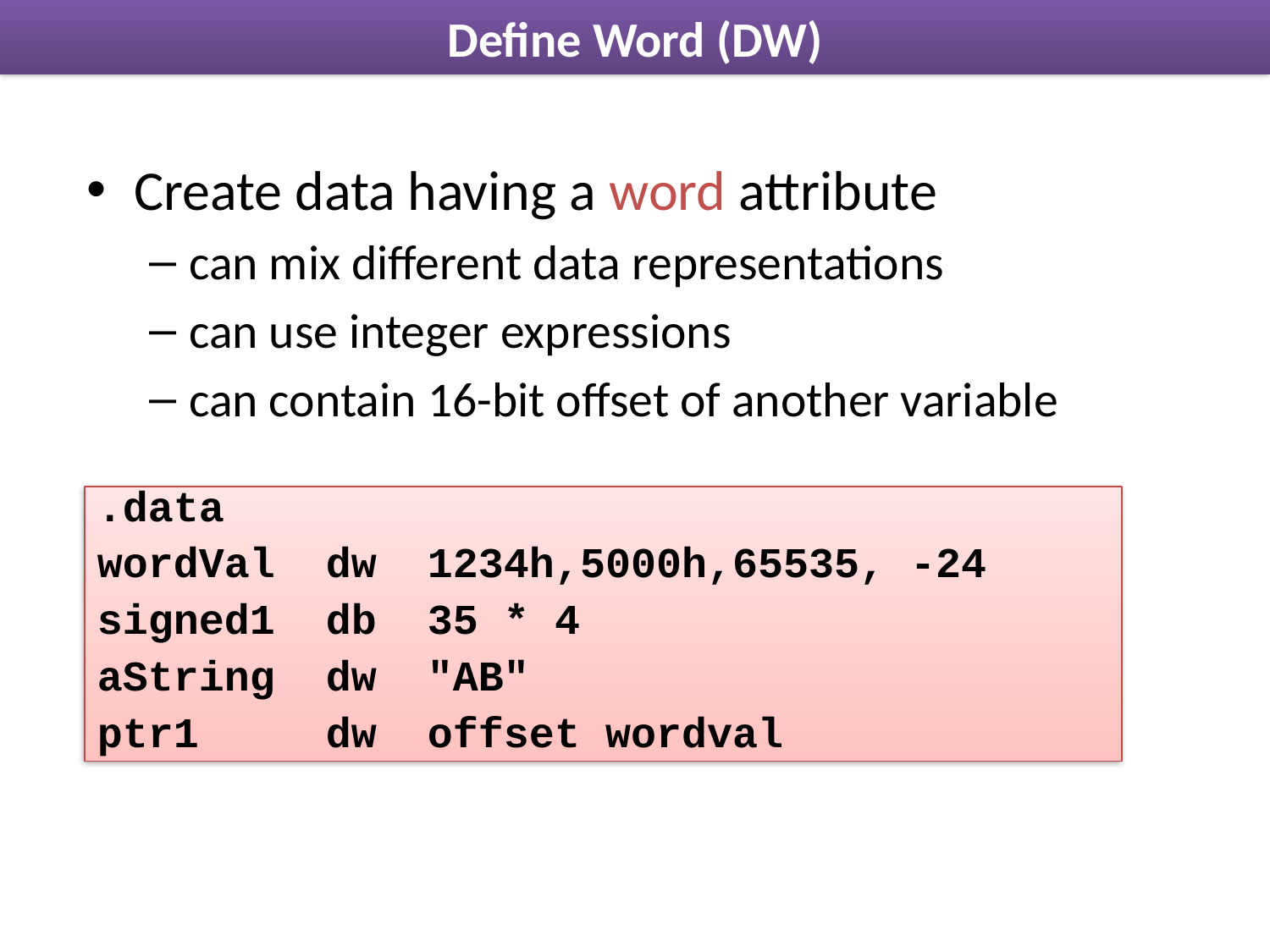

# Define Word (DW)
Create data having a word attribute
can mix different data representations
can use integer expressions
can contain 16-bit offset of another variable
.data
wordVal  dw  1234h,5000h,65535, -24
signed1  db  35 * 4
aString  dw  "AB"
ptr1     dw  offset wordval